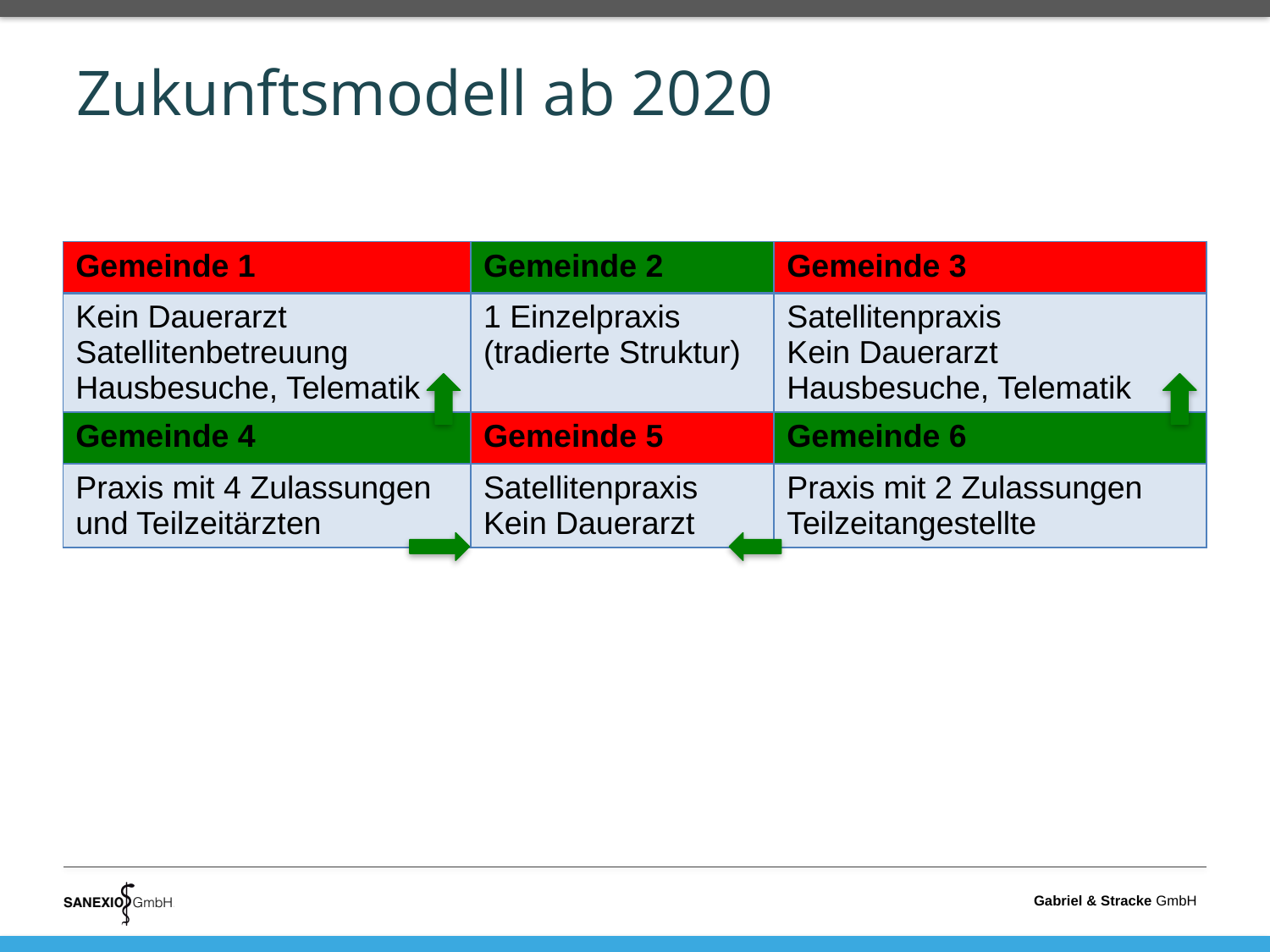

# Zukunftsmodell ab 2020
| Gemeinde 1 | Gemeinde 2 | Gemeinde 3 |
| --- | --- | --- |
| Kein Dauerarzt Satellitenbetreuung Hausbesuche, Telematik | 1 Einzelpraxis (tradierte Struktur) | Satellitenpraxis Kein Dauerarzt Hausbesuche, Telematik |
| Gemeinde 4 | Gemeinde 5 | Gemeinde 6 |
| Praxis mit 4 Zulassungen und Teilzeitärzten | Satellitenpraxis Kein Dauerarzt | Praxis mit 2 Zulassungen Teilzeitangestellte |